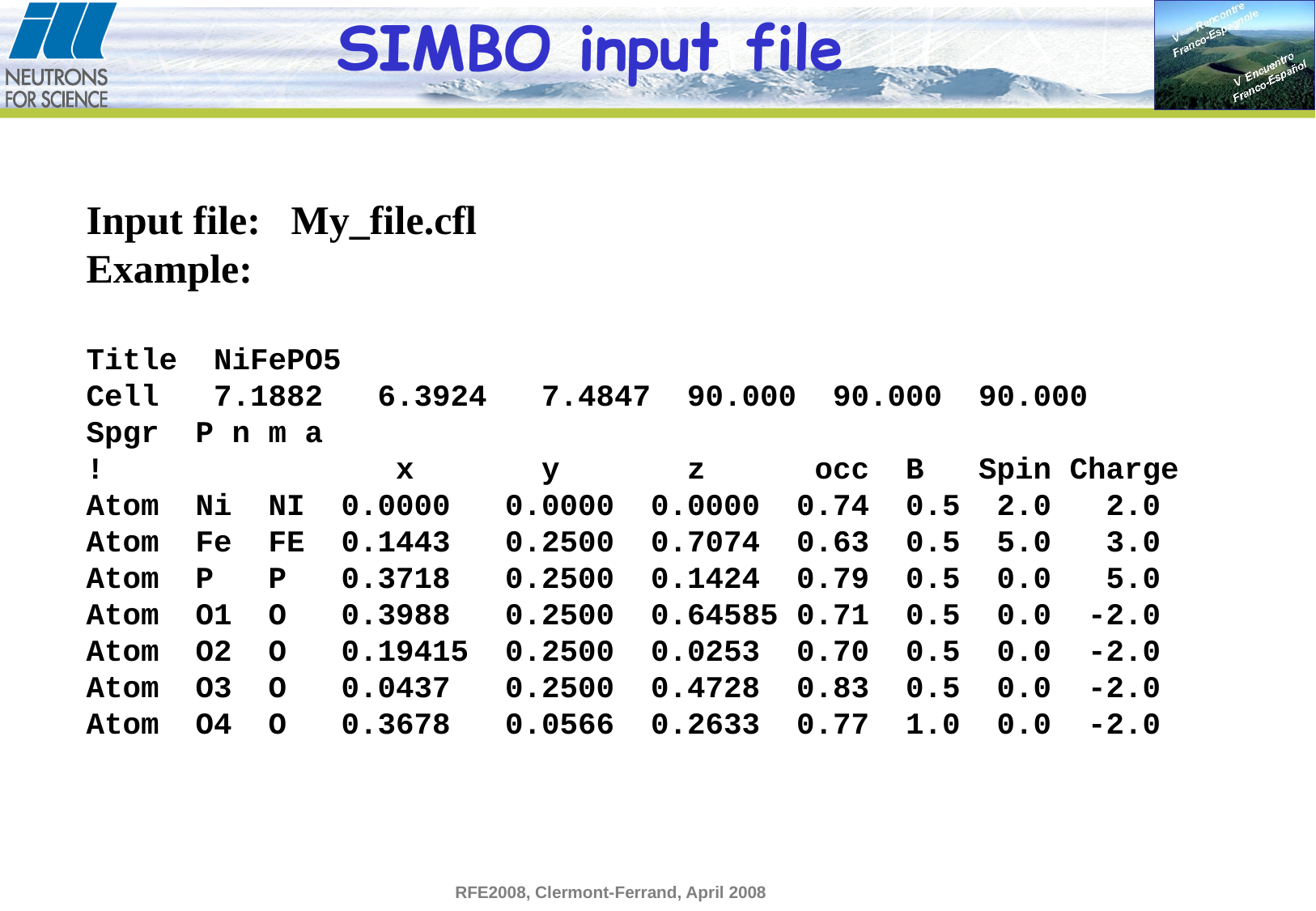

# SIMBO input file
Input file:   My_file.cfl
Example:

Title  NiFePO5
Cell   7.1882   6.3924   7.4847  90.000  90.000  90.000
Spgr  P n m a
!                x       y       z      occ  B   Spin Charge
Atom  Ni  NI  0.0000   0.0000  0.0000  0.74  0.5  2.0   2.0
Atom  Fe  FE  0.1443   0.2500  0.7074  0.63  0.5  5.0   3.0
Atom  P   P   0.3718   0.2500  0.1424  0.79  0.5  0.0   5.0
Atom  O1  O   0.3988   0.2500  0.64585 0.71  0.5  0.0  -2.0
Atom  O2  O   0.19415  0.2500  0.0253  0.70  0.5  0.0  -2.0
Atom  O3  O   0.0437   0.2500  0.4728  0.83  0.5  0.0  -2.0
Atom  O4  O   0.3678   0.0566  0.2633  0.77  1.0  0.0  -2.0